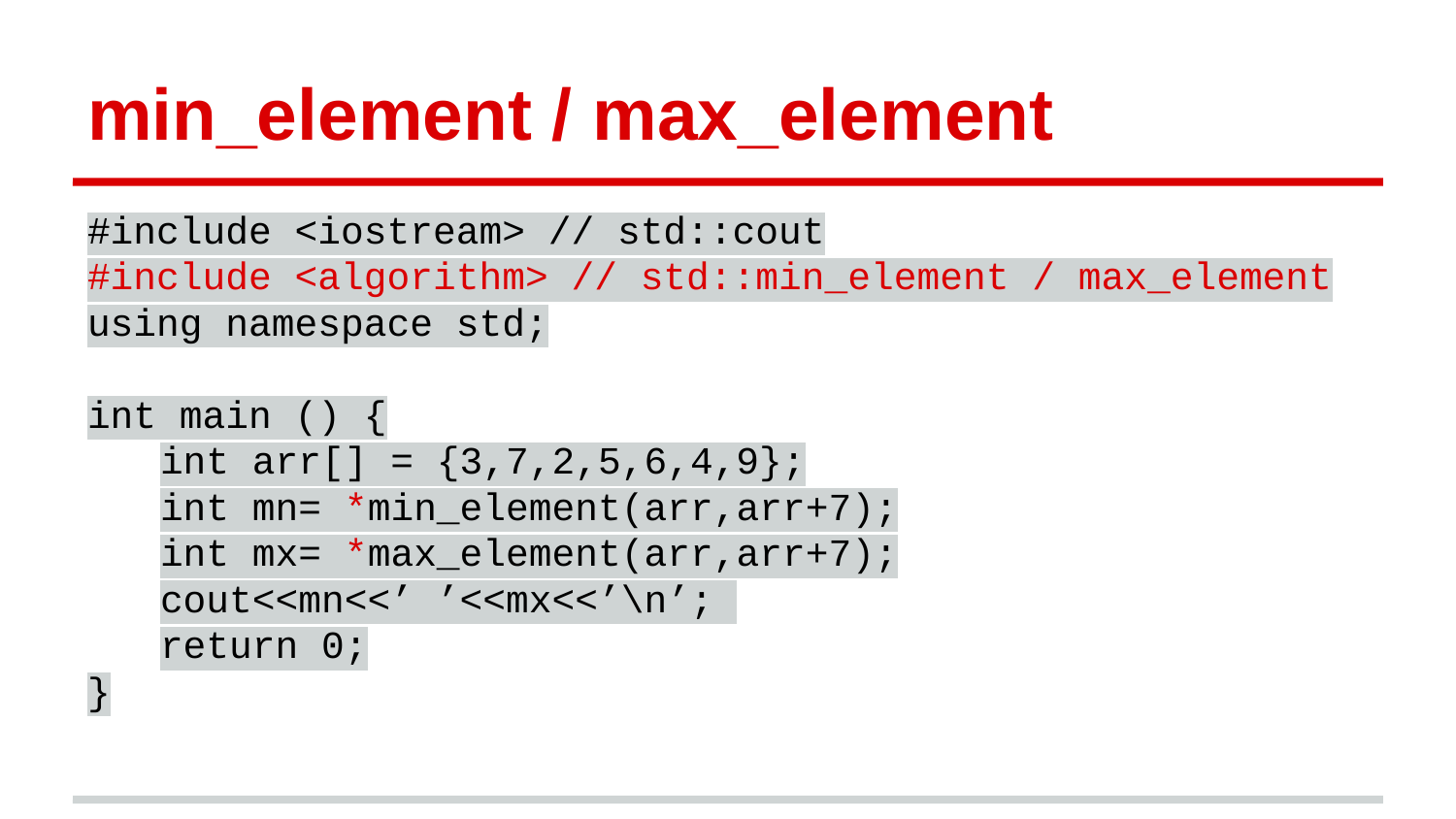

min_element / max_element
#include <iostream> // std::cout
#include <algorithm> // std::min_element / max_element
using namespace std;

int main () {
int arr[] = {3,7,2,5,6,4,9};
int mn= *min_element(arr,arr+7);
int mx= *max_element(arr,arr+7);
cout<<mn<<’ ’<<mx<<’\n’;
return 0;
}